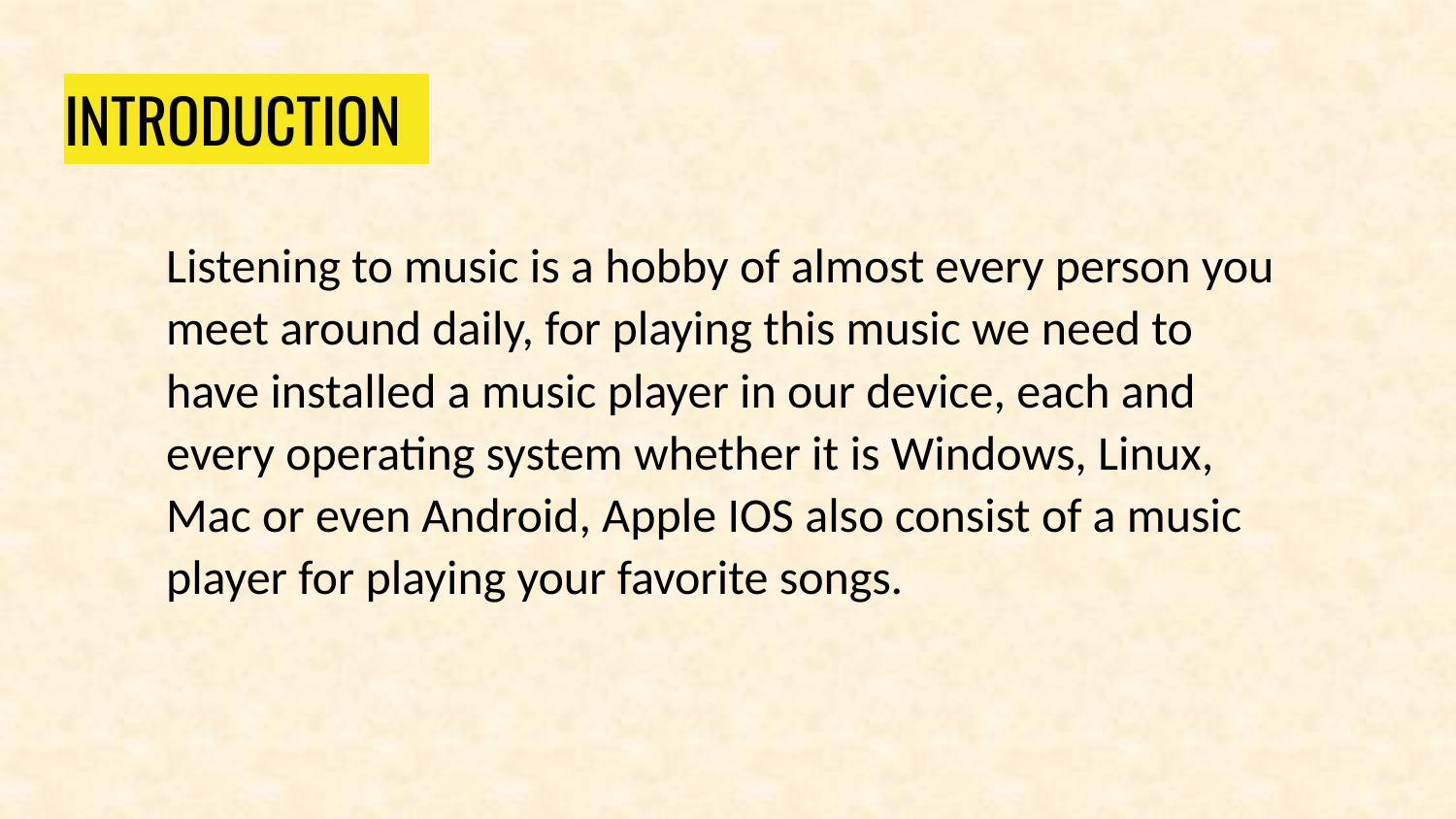

# INTRODUCTION
Listening to music is a hobby of almost every person you meet around daily, for playing this music we need to have installed a music player in our device, each and every operating system whether it is Windows, Linux, Mac or even Android, Apple IOS also consist of a music player for playing your favorite songs.